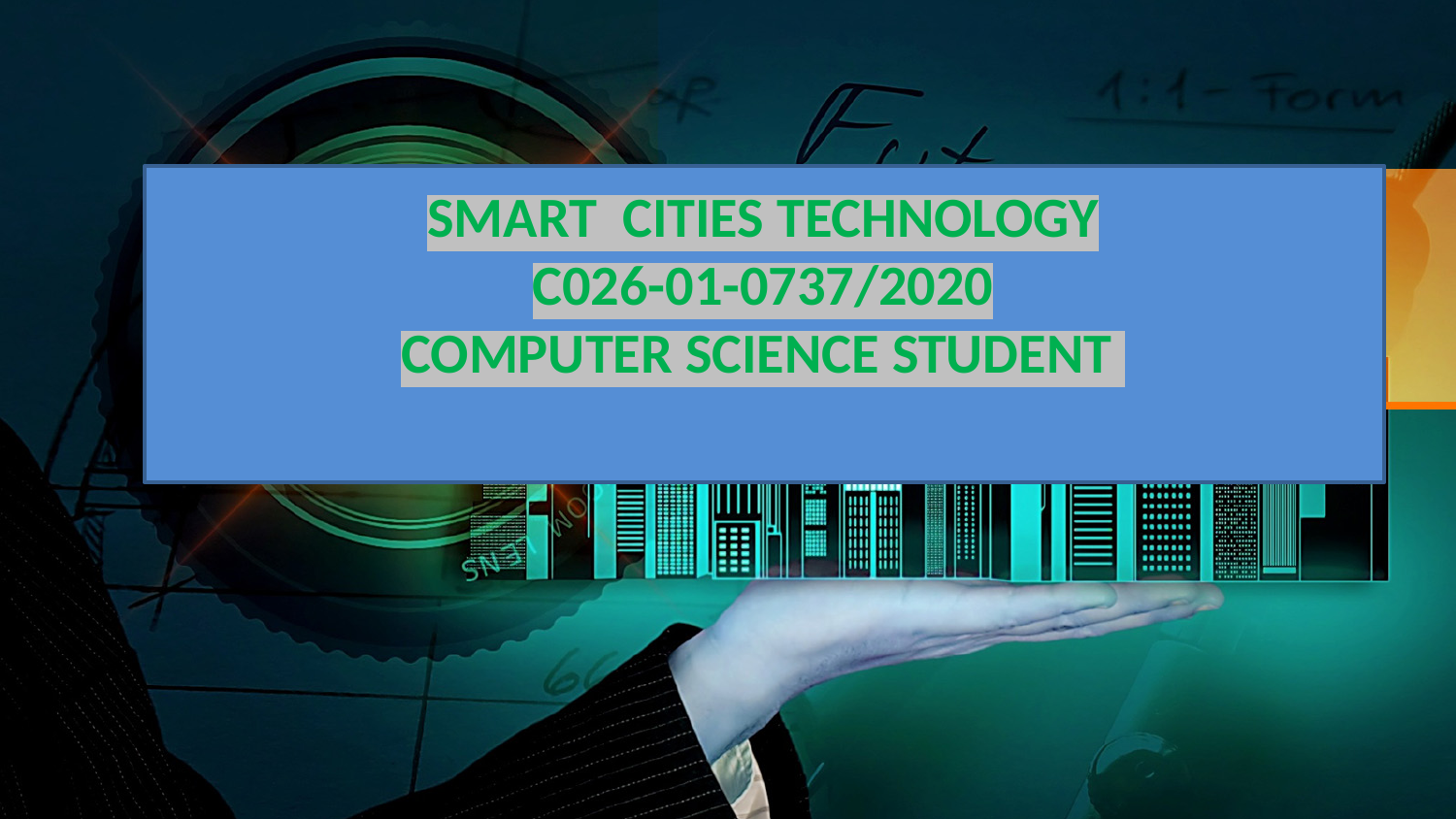

#

SMART  CITIES TECHNOLOGY
C026-01-0737/2020
COMPUTER SCIENCE STUDENT